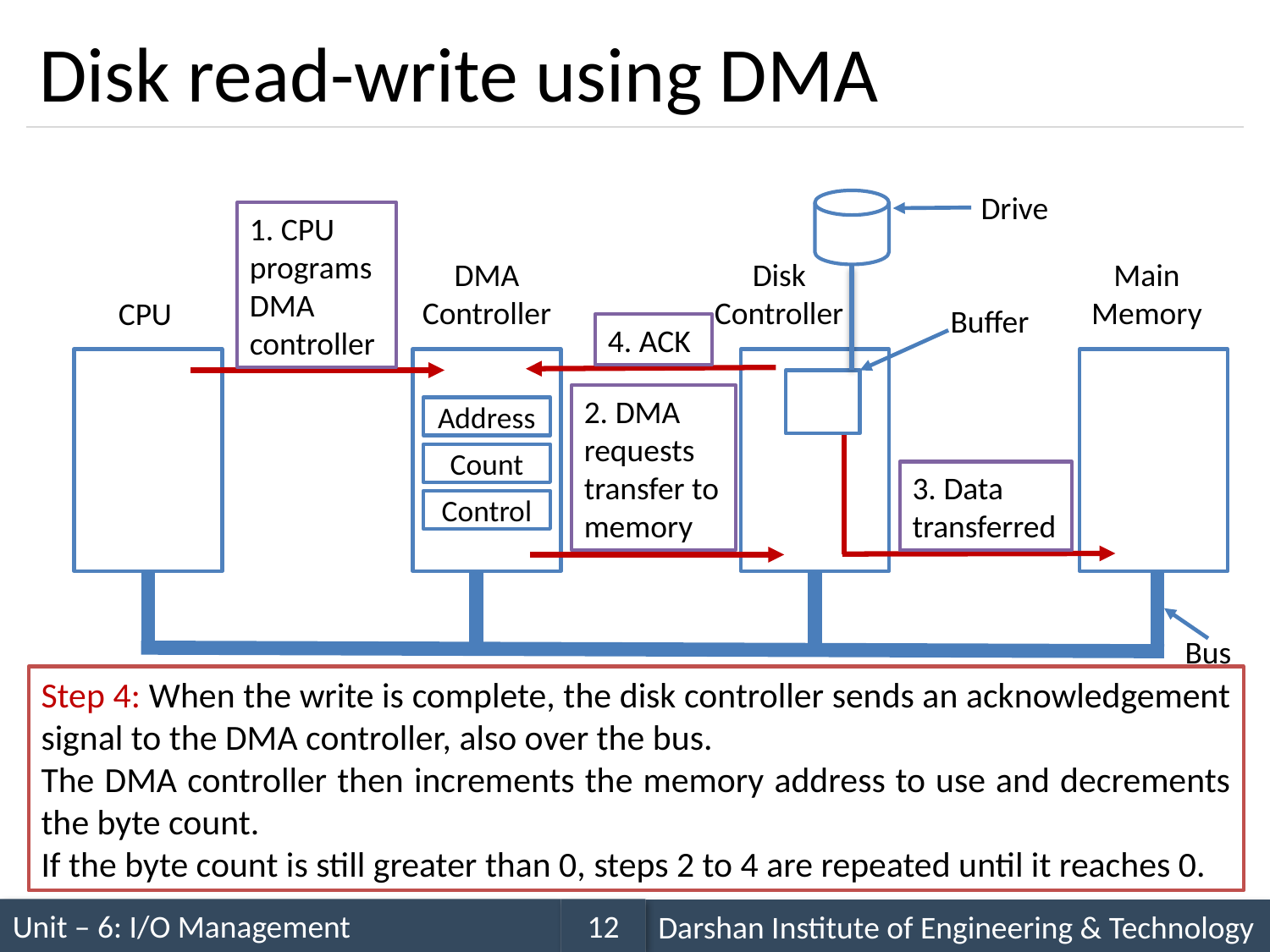

# Disk read-write using DMA

Drive

1. CPU programs DMA controller
Main
Memory
Disk
Controller
DMA
Controller
CPU
Buffer
4. ACK

2. DMA requests transfer to memory
Address
Count
3. Data transferred
Control
Bus
Step 4: When the write is complete, the disk controller sends an acknowledgement signal to the DMA controller, also over the bus.
The DMA controller then increments the memory address to use and decrements the byte count.
If the byte count is still greater than 0, steps 2 to 4 are repeated until it reaches 0.